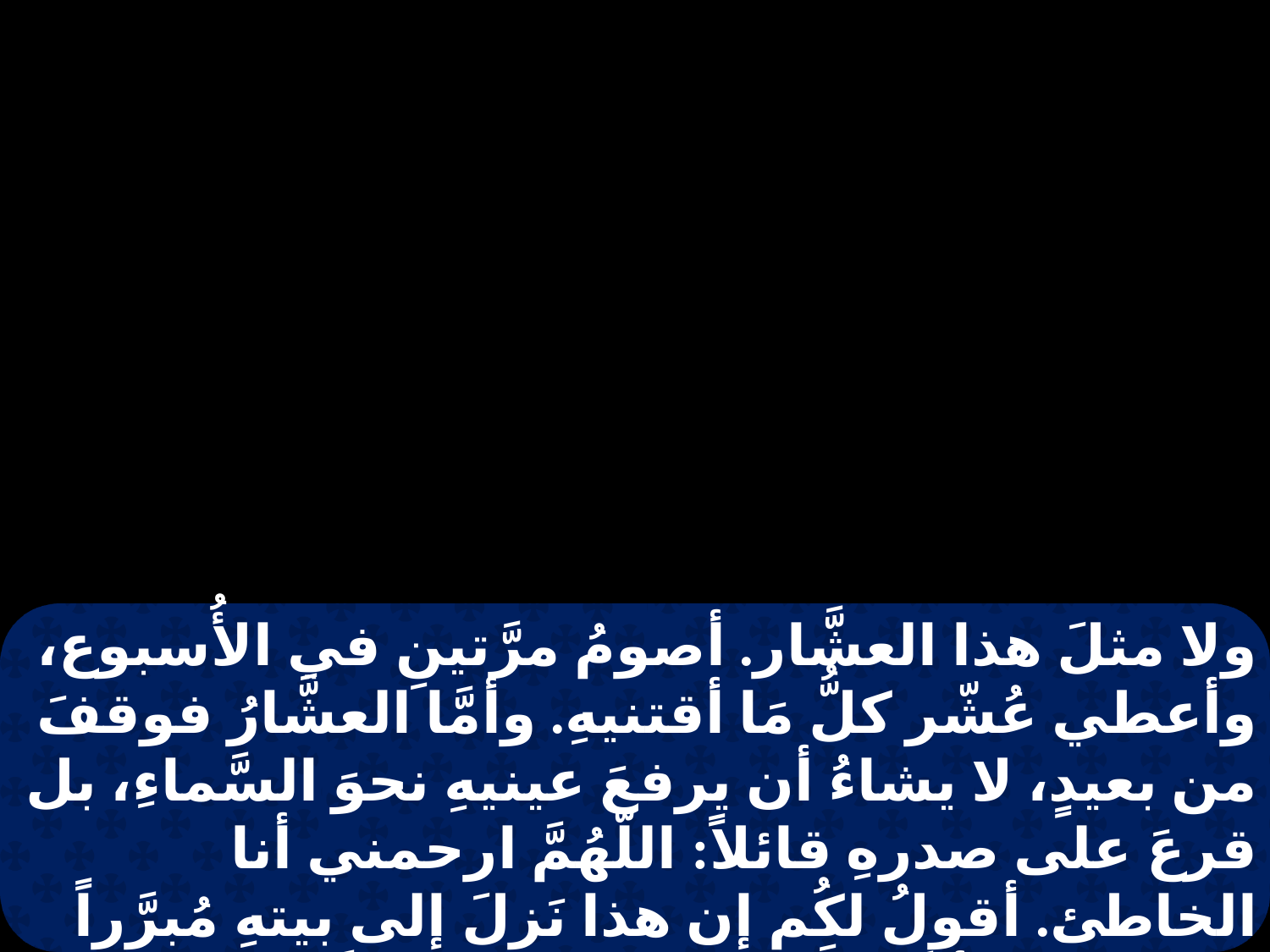

ولا مثلَ هذا العشَّار. أصومُ مرَّتينِ في الأُسبوع، وأعطي عُشّر كلُّ مَا أقتنيهِ. وأمَّا العشَّارُ فوقفَ من بعيدٍ، لا يشاءُ أن يرفعَ عينيهِ نحوَ السَّماءِ، بل قرعَ على صدرهِ قائلاً: اللّهُمَّ ارحمني أنا الخاطئ. أقولُ لكُم إن هذا نَزلَ إلى بيتهِ مُبرَّراً دونَ ذاكَ، لأنَّ كلَّ مَن يرفعُ نفسهُ يتَّضعُ، ومَن يضعُ نفسهُ يرتفعُ ".